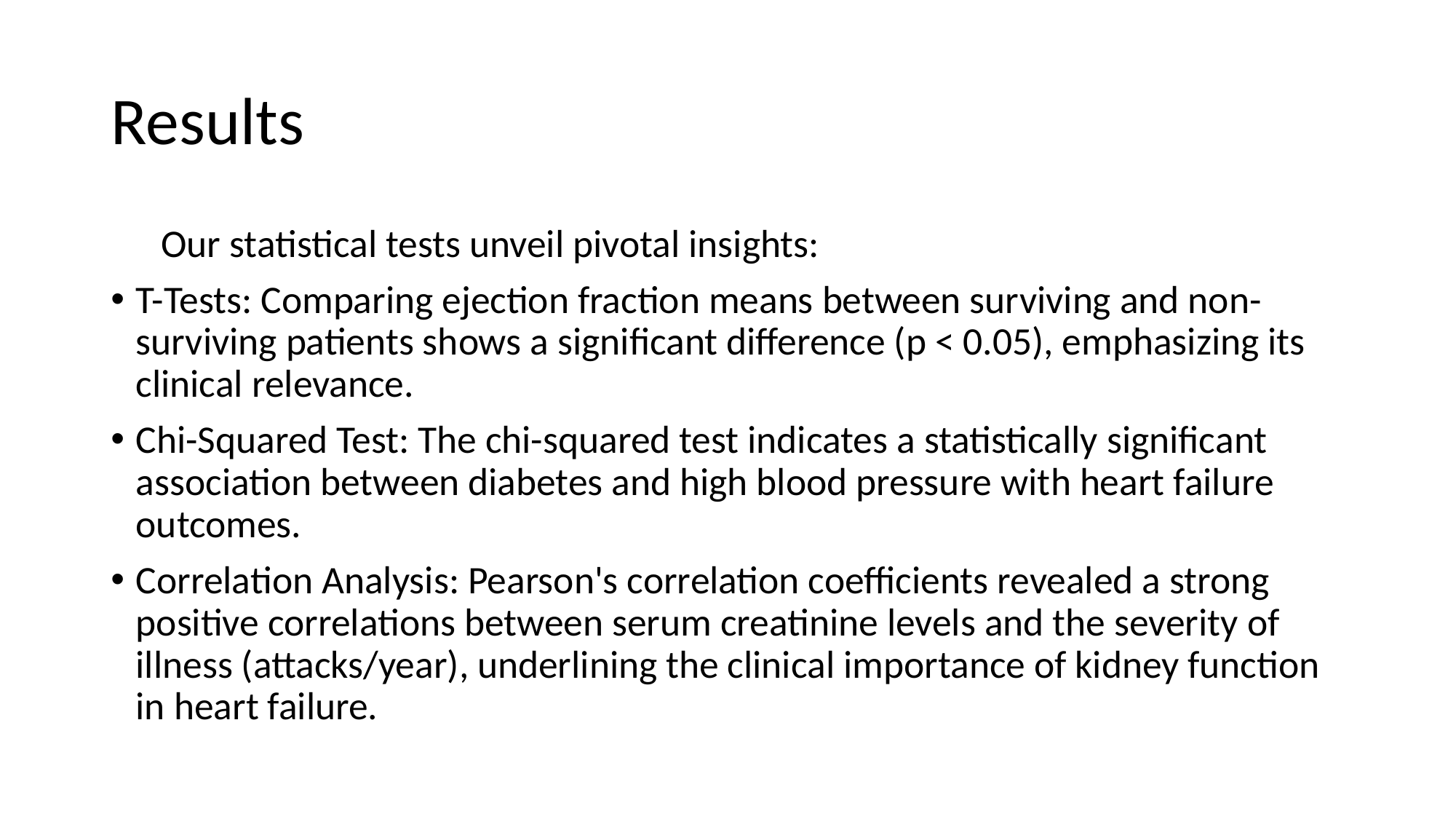

# Results
Our statistical tests unveil pivotal insights:
T-Tests: Comparing ejection fraction means between surviving and non-surviving patients shows a significant difference (p < 0.05), emphasizing its clinical relevance.
Chi-Squared Test: The chi-squared test indicates a statistically significant association between diabetes and high blood pressure with heart failure outcomes.
Correlation Analysis: Pearson's correlation coefficients revealed a strong positive correlations between serum creatinine levels and the severity of illness (attacks/year), underlining the clinical importance of kidney function in heart failure.